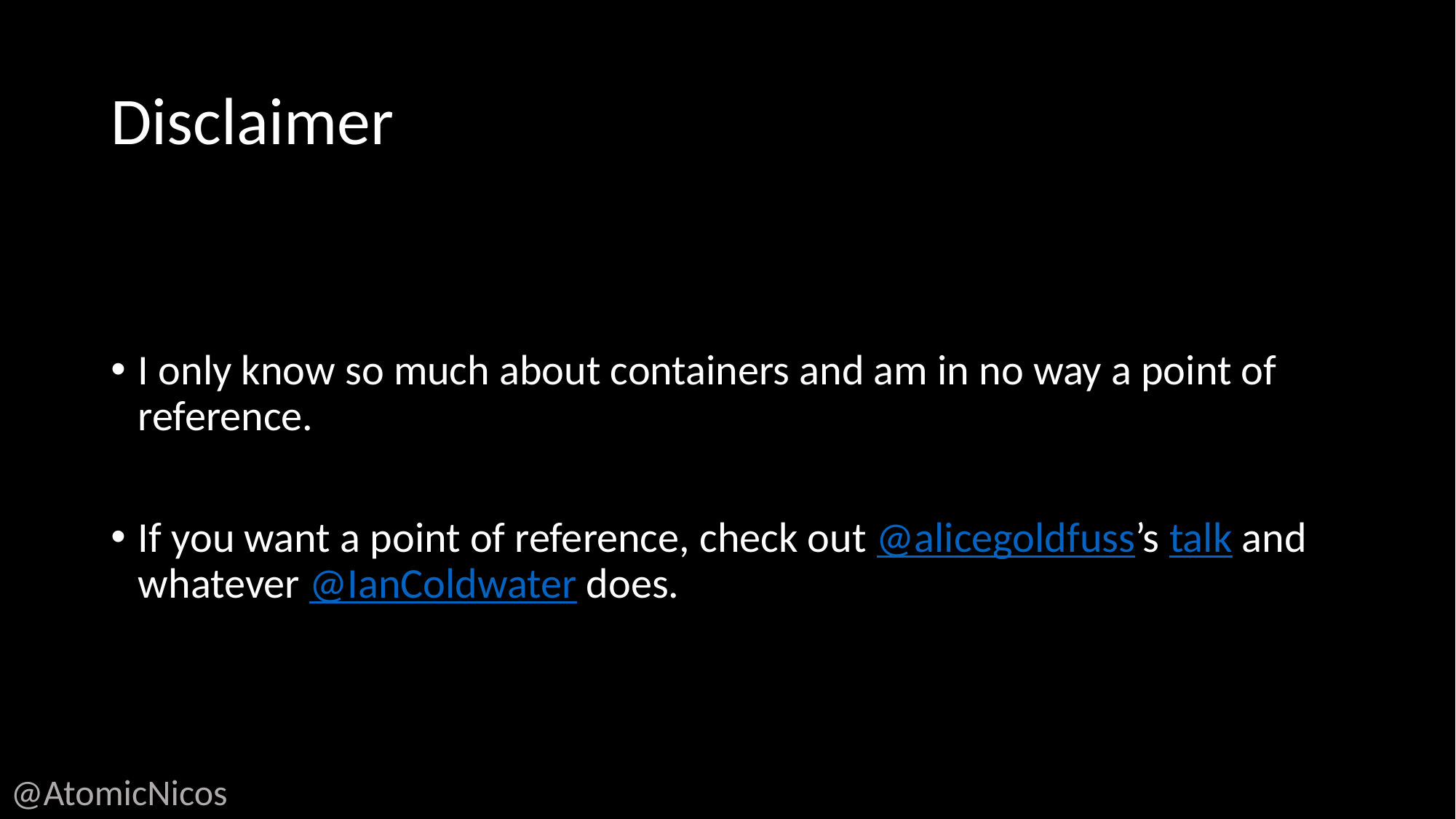

# Disclaimer
I only know so much about containers and am in no way a point of reference.

If you want a point of reference, check out @alicegoldfuss’s talk and whatever @IanColdwater does.
@AtomicNicos